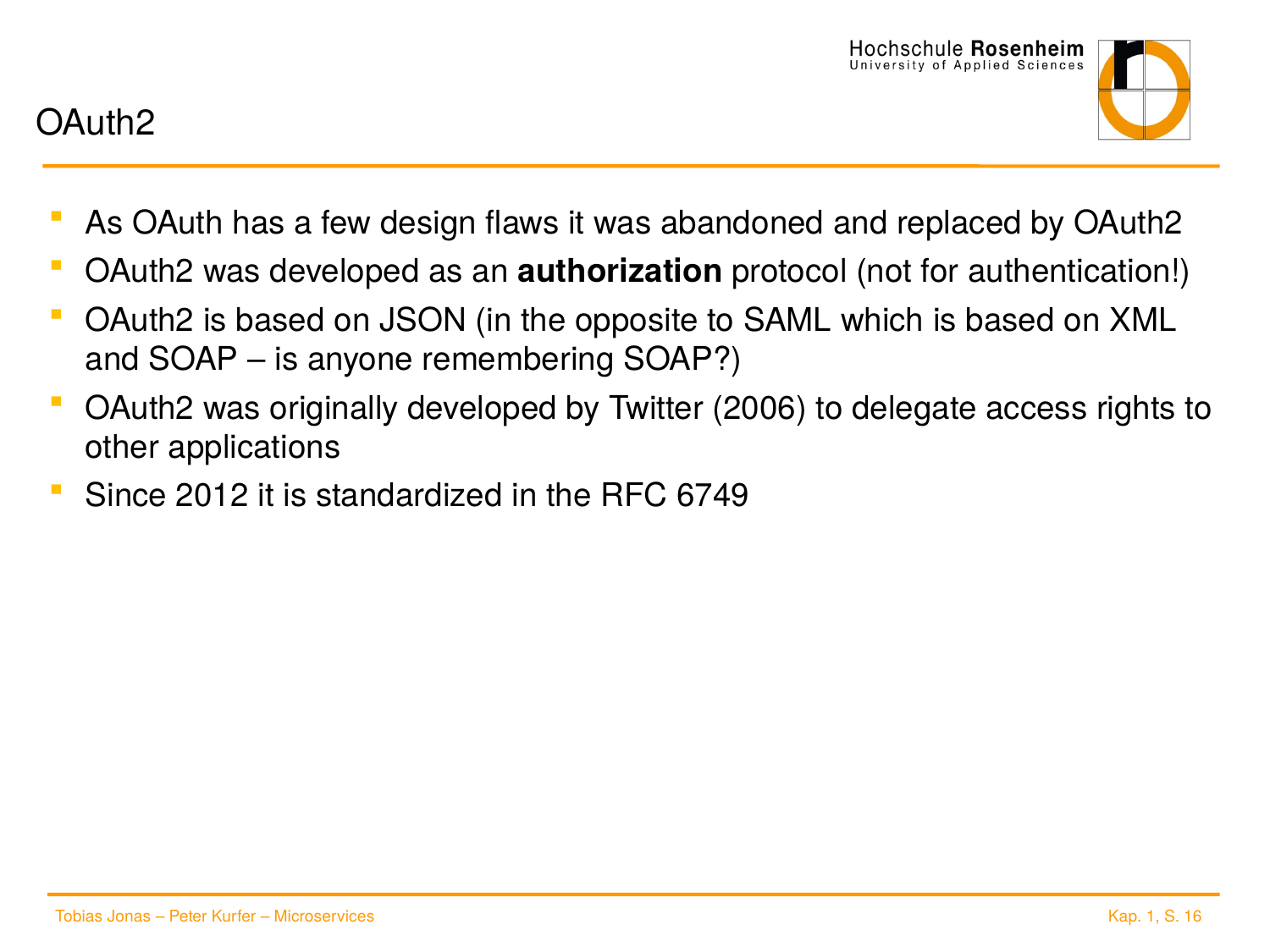

# OAuth2
As OAuth has a few design flaws it was abandoned and replaced by OAuth2
OAuth2 was developed as an authorization protocol (not for authentication!)
OAuth2 is based on JSON (in the opposite to SAML which is based on XML and SOAP – is anyone remembering SOAP?)
OAuth2 was originally developed by Twitter (2006) to delegate access rights to other applications
Since 2012 it is standardized in the RFC 6749